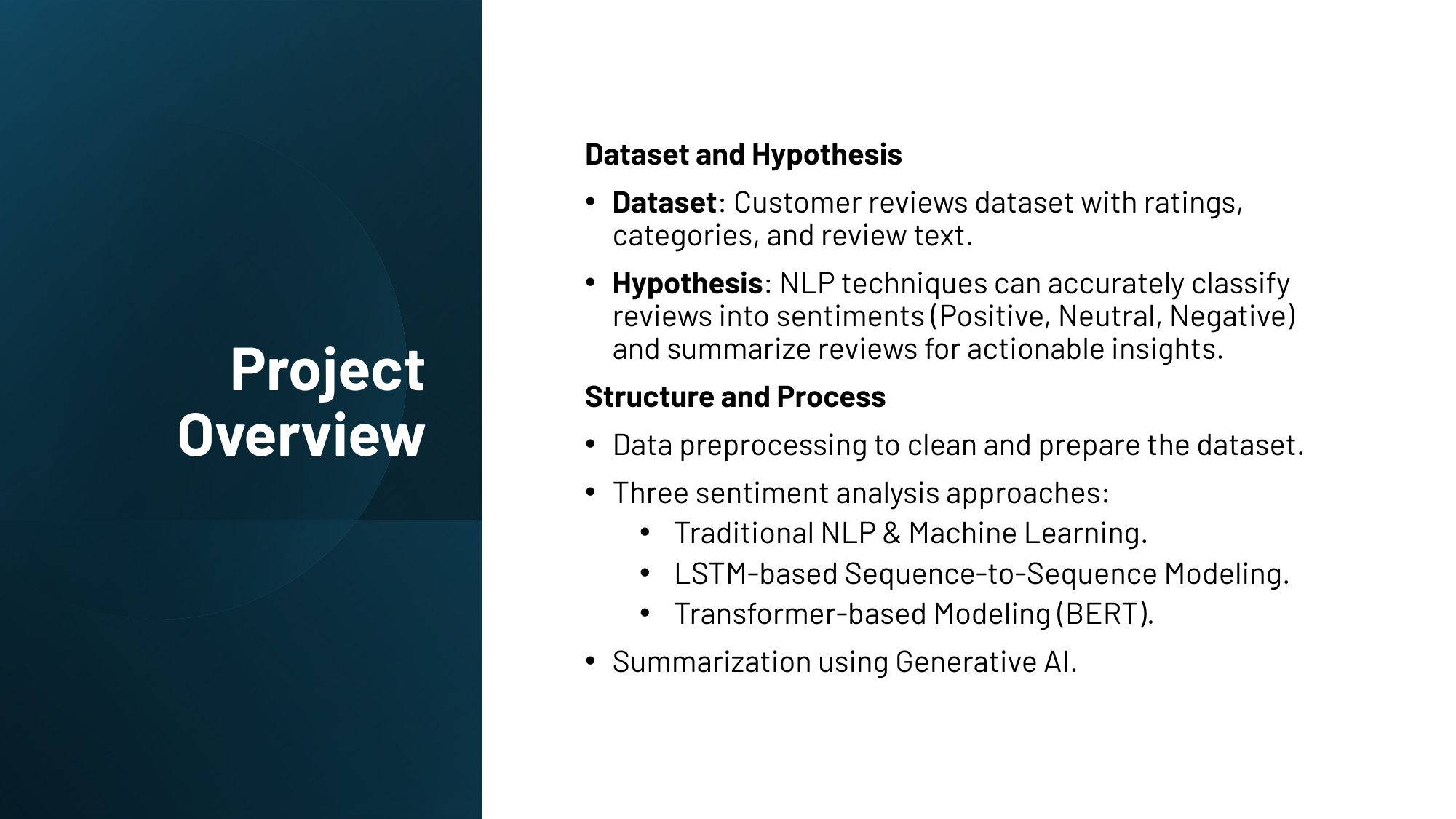

# Project Overview
Dataset and Hypothesis
Dataset: Customer reviews dataset with ratings, categories, and review text.
Hypothesis: NLP techniques can accurately classify reviews into sentiments (Positive, Neutral, Negative) and summarize reviews for actionable insights.
Structure and Process
Data preprocessing to clean and prepare the dataset.
Three sentiment analysis approaches:
Traditional NLP & Machine Learning.
LSTM-based Sequence-to-Sequence Modeling.
Transformer-based Modeling (BERT).
Summarization using Generative AI.